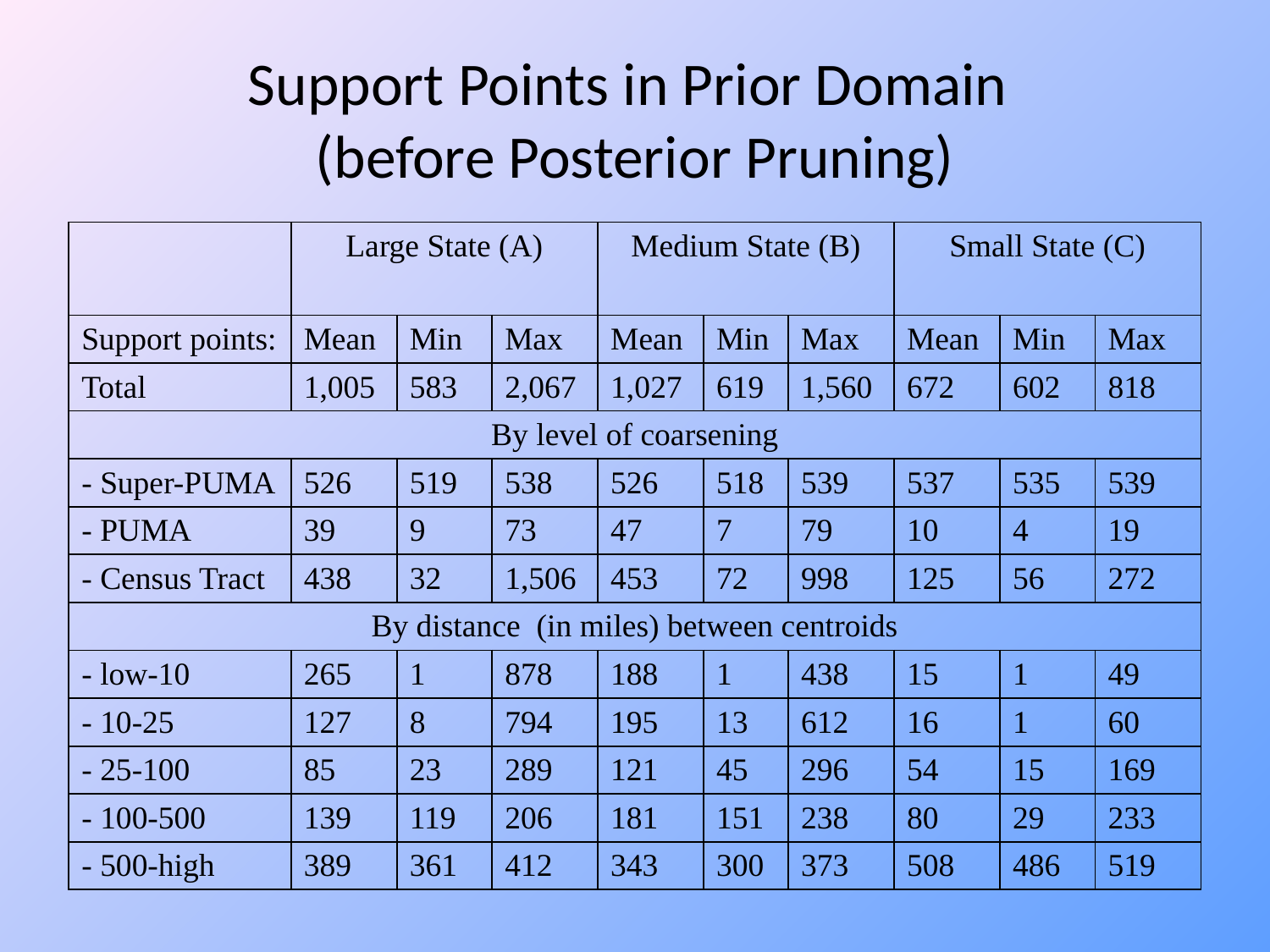

# Support Points in Prior Domain (before Posterior Pruning)
|  | Large State (A) |  |  | Medium State (B) |  |  | Small State (C) |  |  |
| --- | --- | --- | --- | --- | --- | --- | --- | --- | --- |
| Support points: | Mean | Min | Max | Mean | Min | Max | Mean | Min | Max |
| Total | 1,005 | 583 | 2,067 | 1,027 | 619 | 1,560 | 672 | 602 | 818 |
| By level of coarsening |  |  |  |  |  |  |  |  |  |
| - Super-PUMA | 526 | 519 | 538 | 526 | 518 | 539 | 537 | 535 | 539 |
| - PUMA | 39 | 9 | 73 | 47 | 7 | 79 | 10 | 4 | 19 |
| - Census Tract | 438 | 32 | 1,506 | 453 | 72 | 998 | 125 | 56 | 272 |
| By distance (in miles) between centroids |  |  |  |  |  |  |  |  |  |
| - low-10 | 265 | 1 | 878 | 188 | 1 | 438 | 15 | 1 | 49 |
| - 10-25 | 127 | 8 | 794 | 195 | 13 | 612 | 16 | 1 | 60 |
| - 25-100 | 85 | 23 | 289 | 121 | 45 | 296 | 54 | 15 | 169 |
| - 100-500 | 139 | 119 | 206 | 181 | 151 | 238 | 80 | 29 | 233 |
| - 500-high | 389 | 361 | 412 | 343 | 300 | 373 | 508 | 486 | 519 |